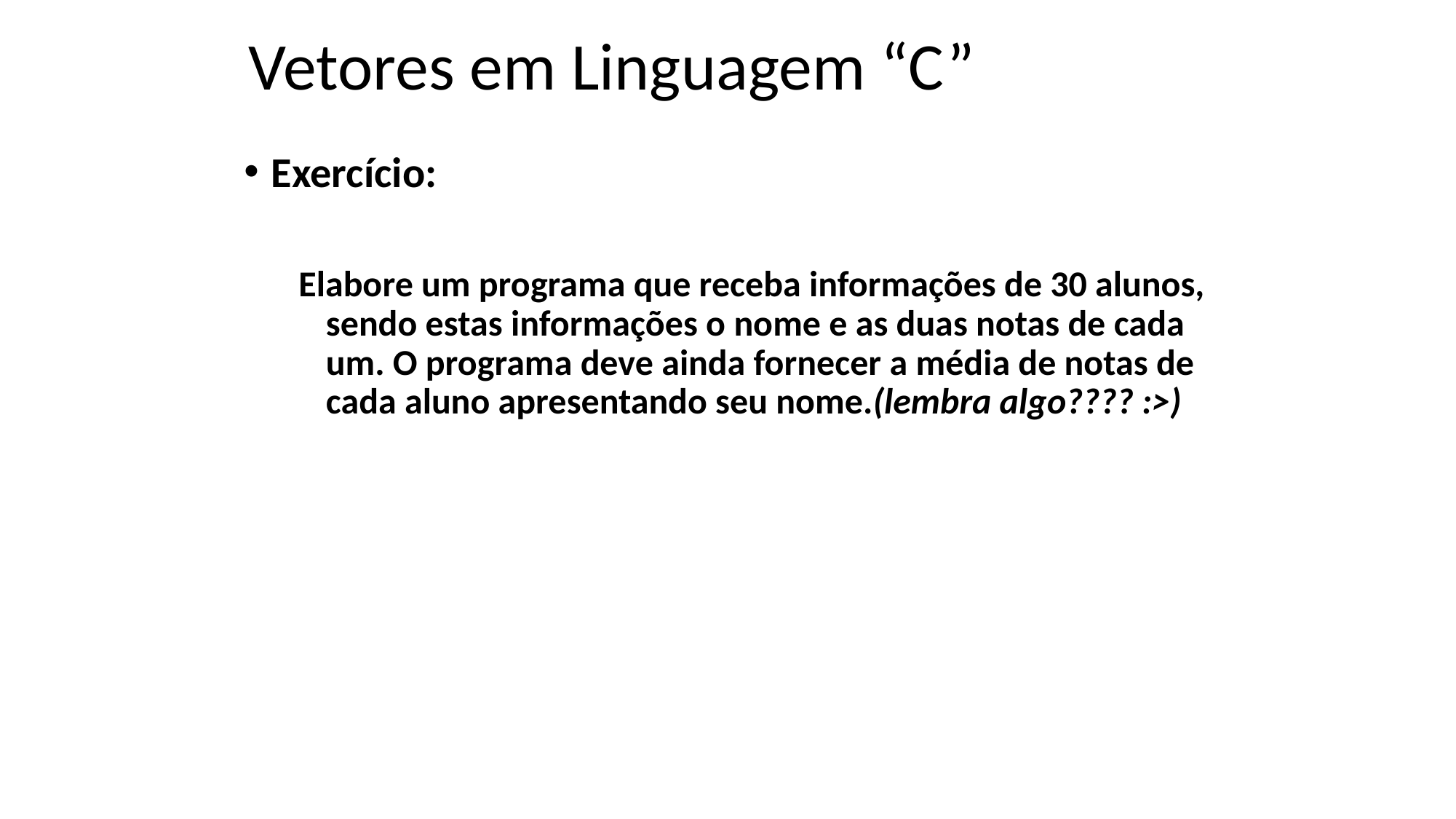

# Vetores em Linguagem “C”
Exercício:

Elabore um programa que receba informações de 30 alunos, sendo estas informações o nome e as duas notas de cada um. O programa deve ainda fornecer a média de notas de cada aluno apresentando seu nome.(lembra algo???? :>)